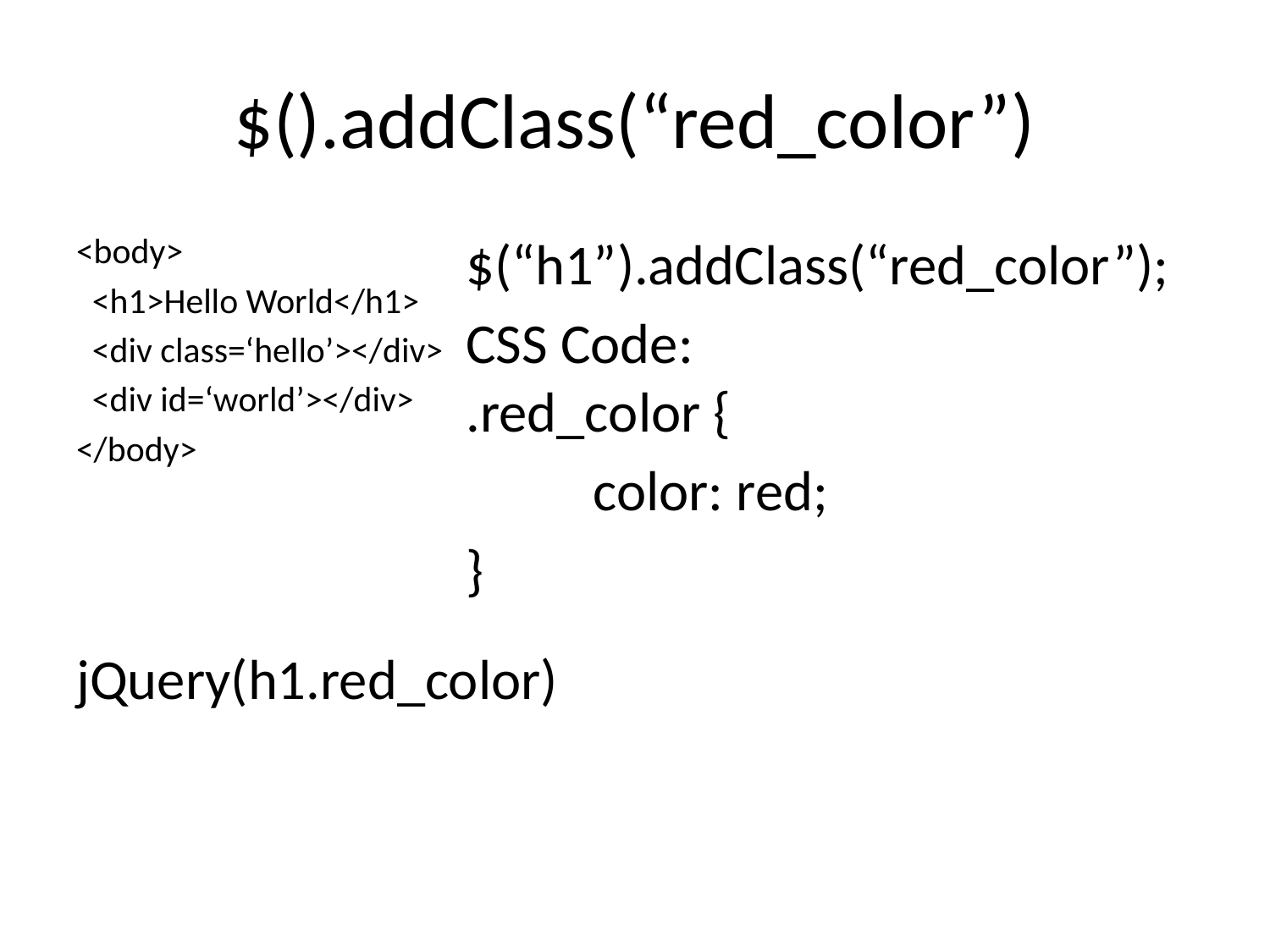

# $().addClass(“red_color”)
<body>
  <h1>Hello World</h1>
  <div class=‘hello’></div>
  <div id=‘world’></div>
</body>
$(“h1”).addClass(“red_color”);
CSS Code:
.red_color {
	color: red;
}
jQuery(h1.red_color)